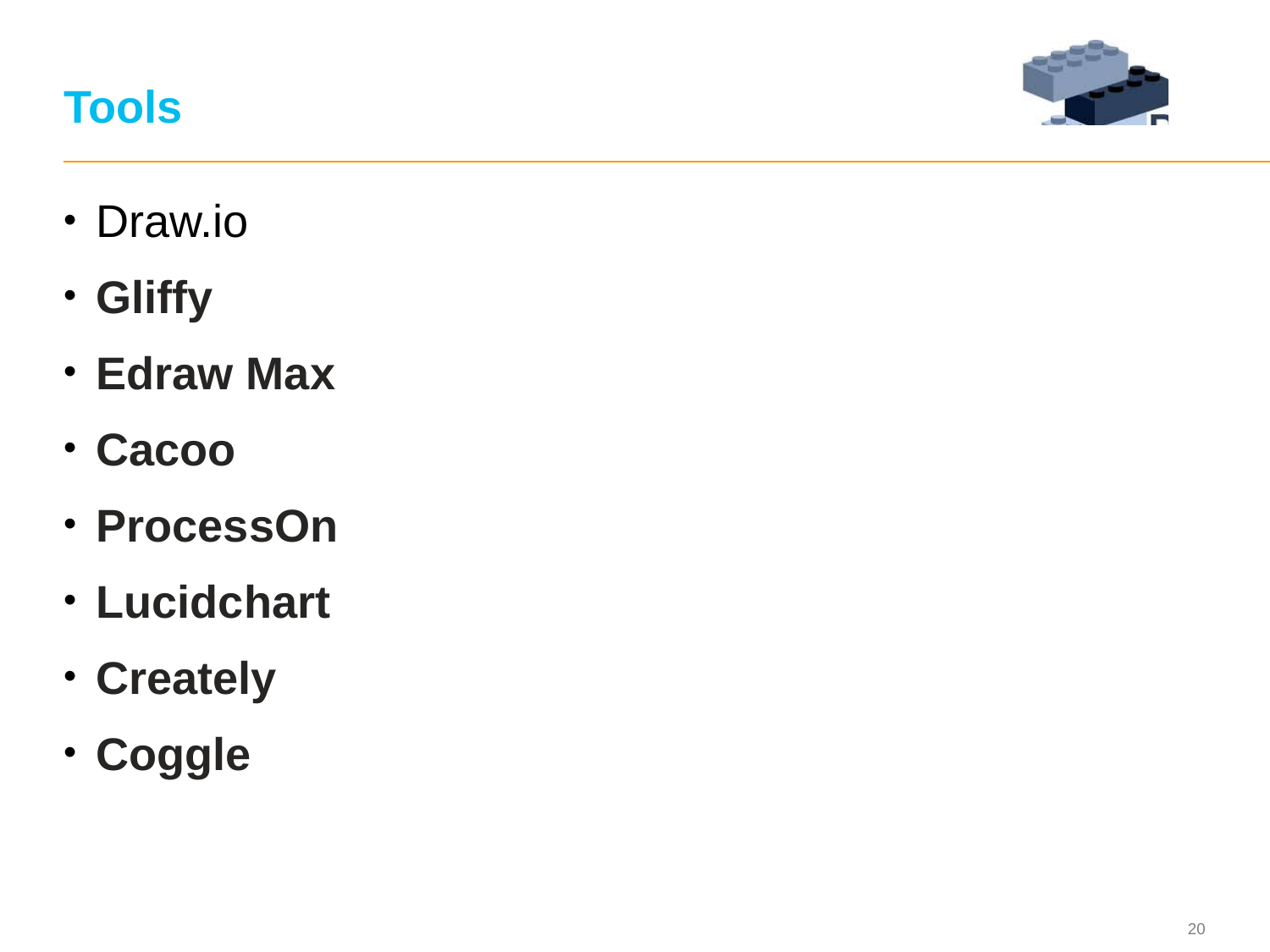

# Tools
Draw.io
Gliffy
Edraw Max
Cacoo
ProcessOn
Lucidchart
Creately
Coggle